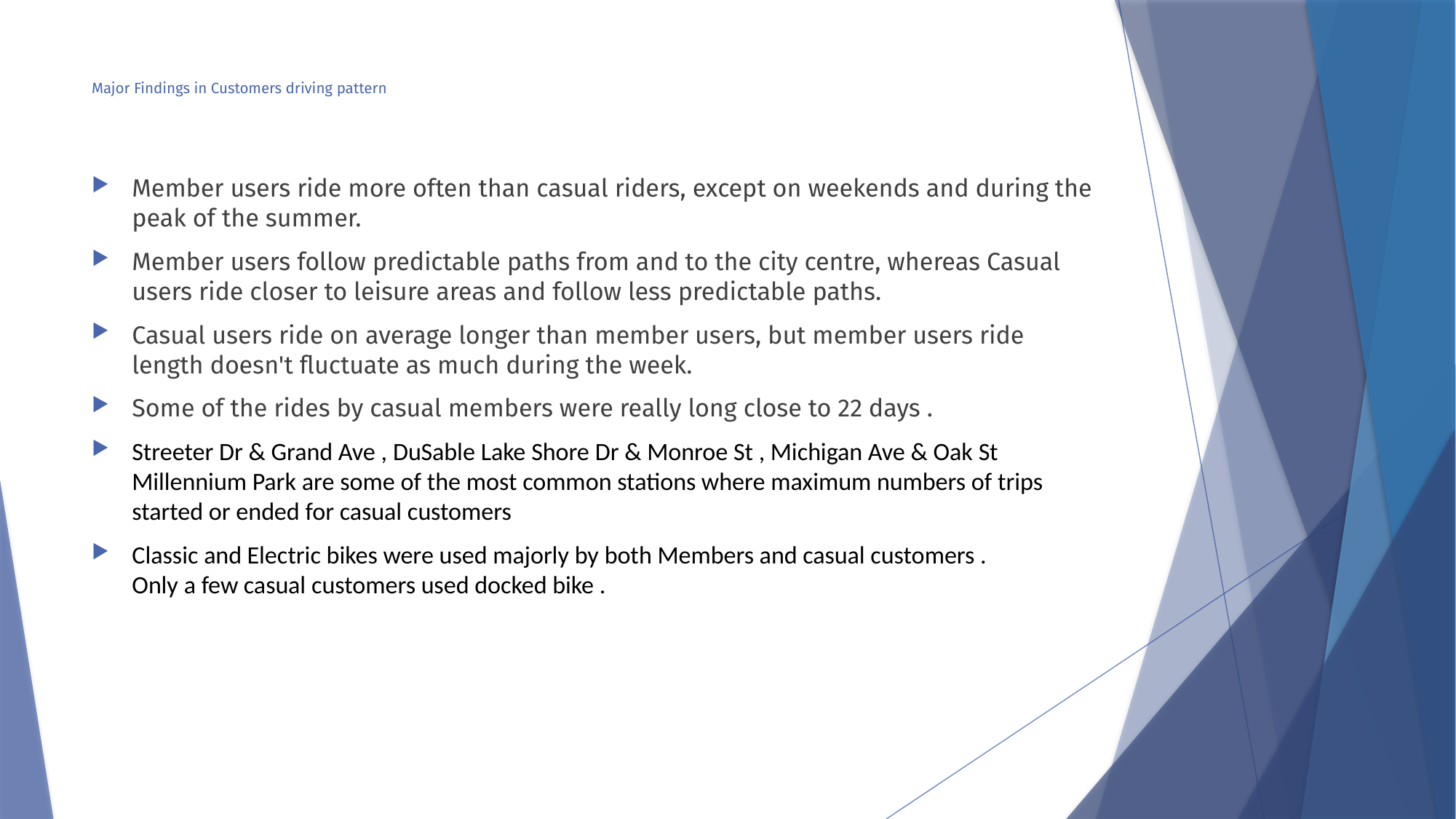

# Major Findings in Customers driving pattern
Member users ride more often than casual riders, except on weekends and during the peak of the summer.
Member users follow predictable paths from and to the city centre, whereas Casual users ride closer to leisure areas and follow less predictable paths.
Casual users ride on average longer than member users, but member users ride length doesn't fluctuate as much during the week.
Some of the rides by casual members were really long close to 22 days .
Streeter Dr & Grand Ave , DuSable Lake Shore Dr & Monroe St , Michigan Ave & Oak St
Millennium Park are some of the most common stations where maximum numbers of trips started or ended for casual customers
Classic and Electric bikes were used majorly by both Members and casual customers .
Only a few casual customers used docked bike .